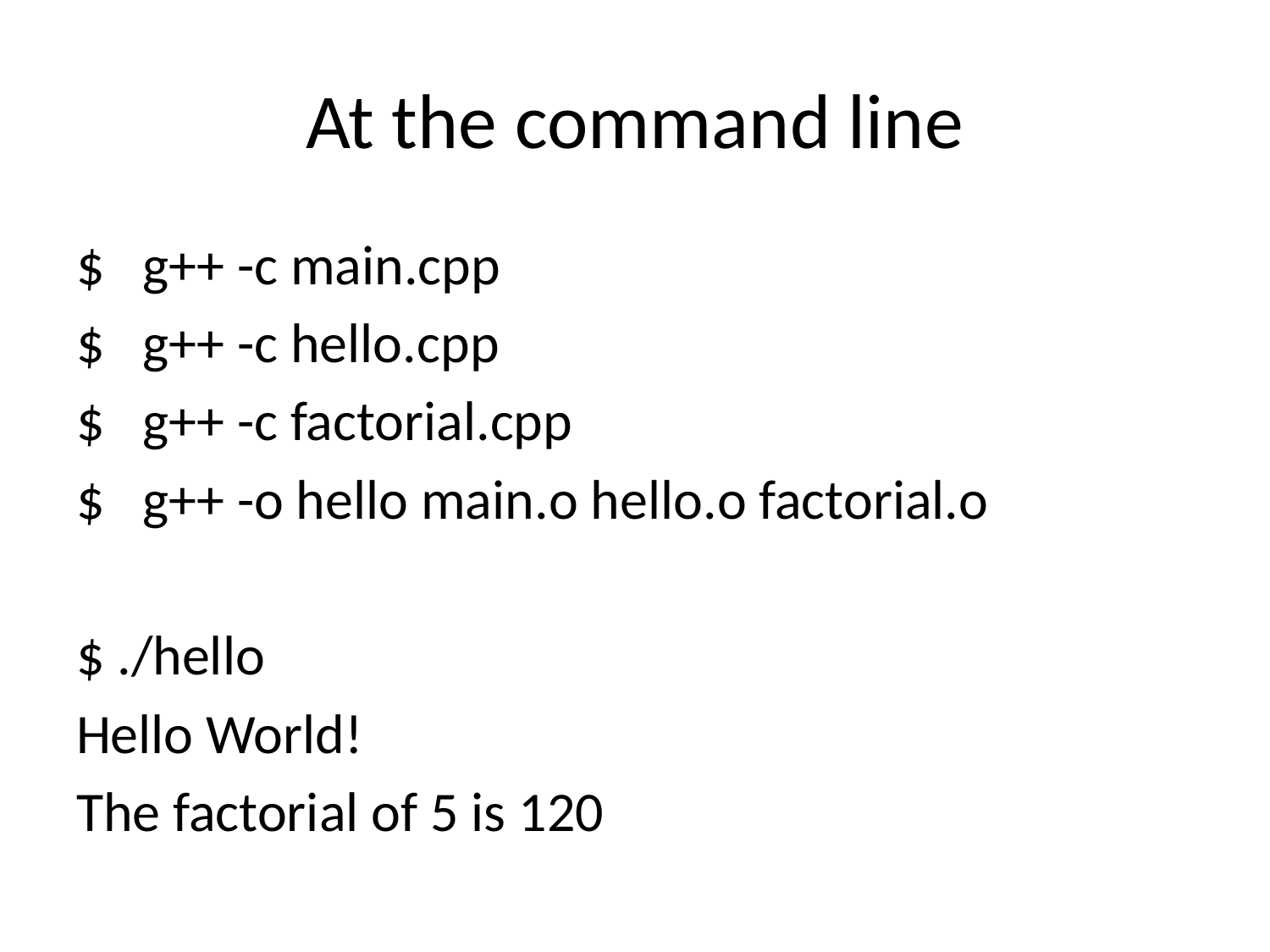

# At the command line
$   g++ -c main.cpp
$   g++ -c hello.cpp
$   g++ -c factorial.cpp
$   g++ -o hello main.o hello.o factorial.o

$ ./hello
Hello World!
The factorial of 5 is 120